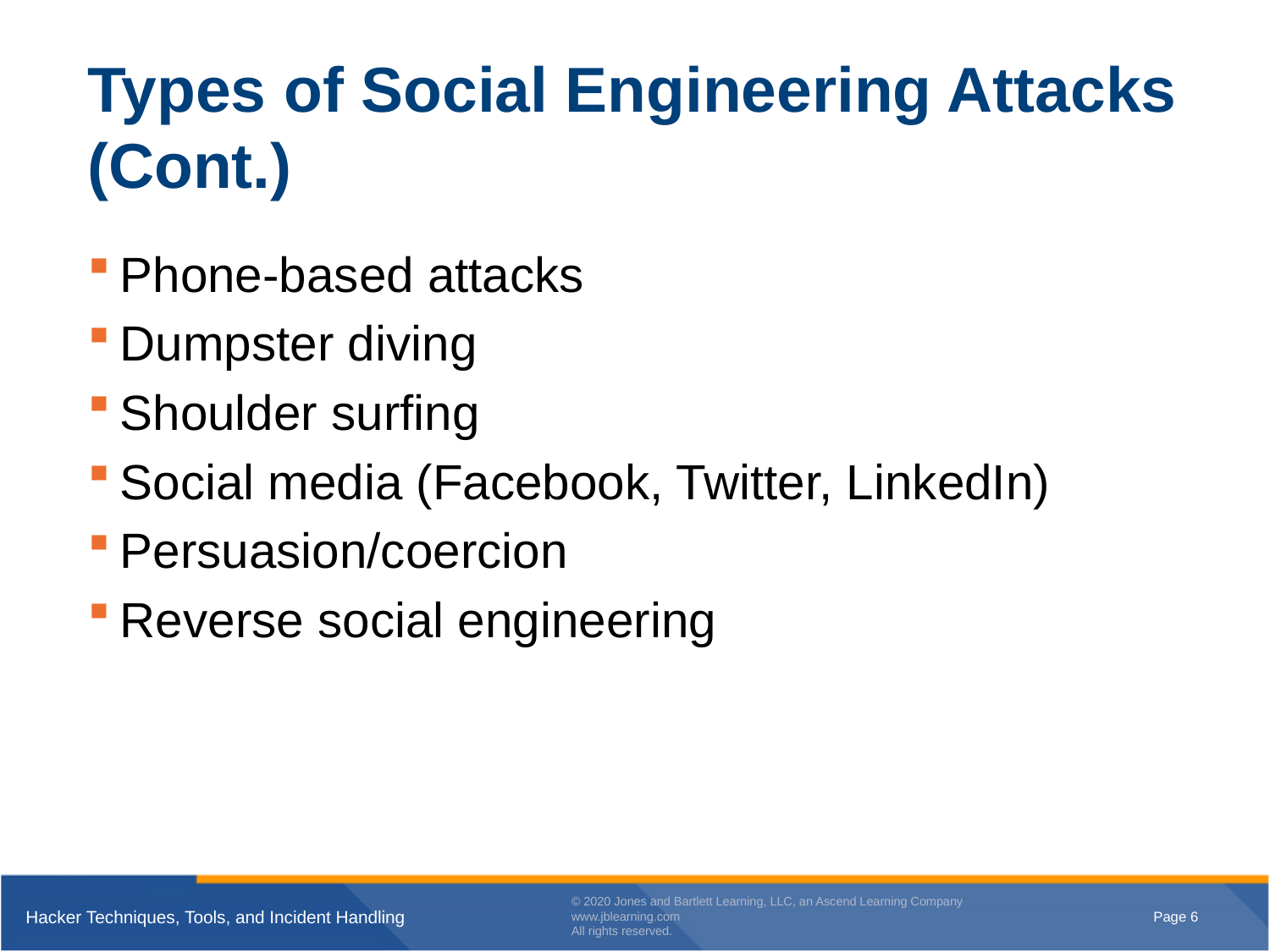

# Types of Social Engineering Attacks (Cont.)
Phone-based attacks
Dumpster diving
Shoulder surfing
Social media (Facebook, Twitter, LinkedIn)
Persuasion/coercion
Reverse social engineering